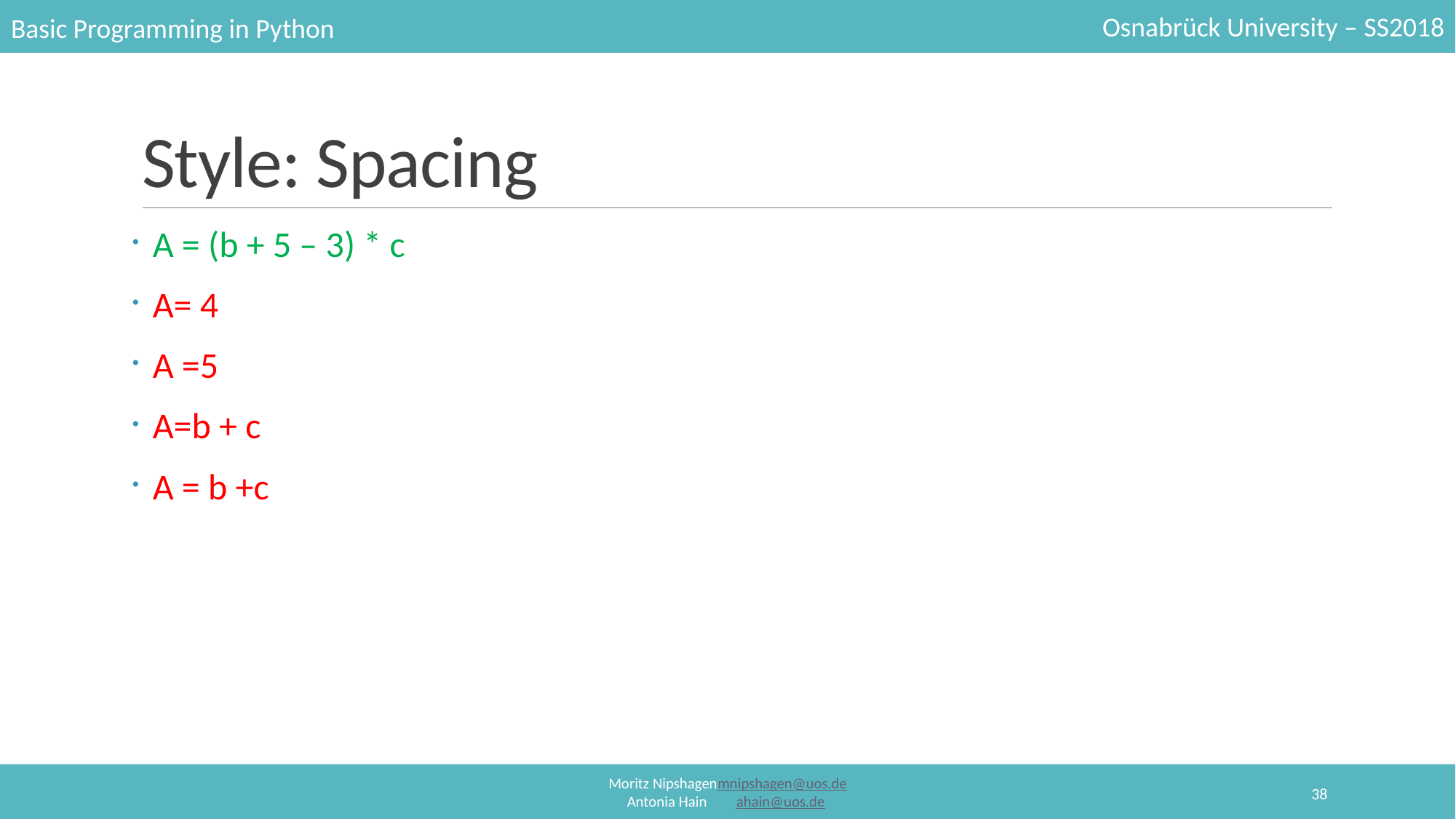

# Style: Spacing
A = (b + 5 – 3) * c
A= 4
A =5
A=b + c
A = b +c
38